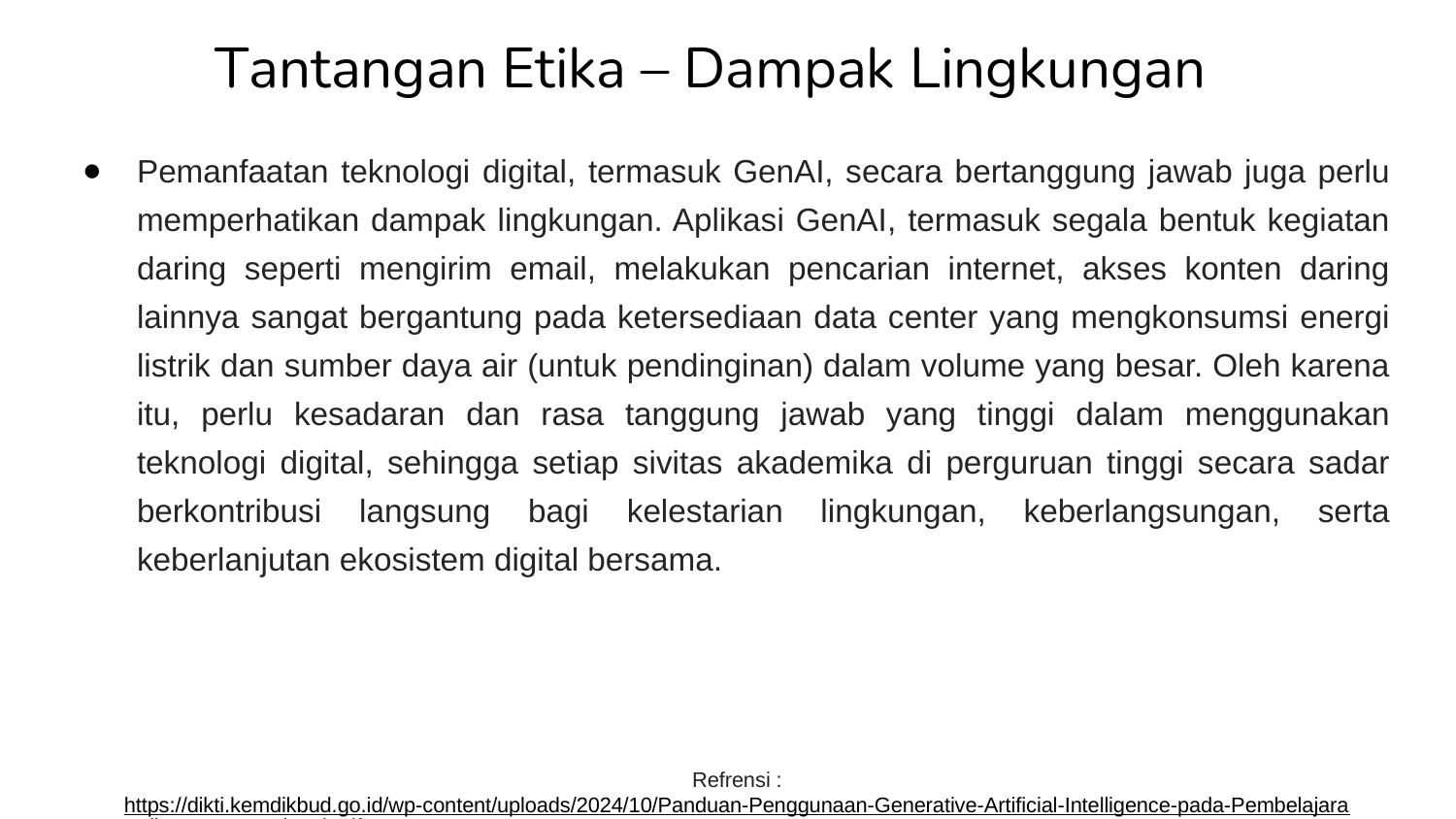

Tantangan Etika – Dampak Lingkungan
Pemanfaatan teknologi digital, termasuk GenAI, secara bertanggung jawab juga perlu memperhatikan dampak lingkungan. Aplikasi GenAI, termasuk segala bentuk kegiatan daring seperti mengirim email, melakukan pencarian internet, akses konten daring lainnya sangat bergantung pada ketersediaan data center yang mengkonsumsi energi listrik dan sumber daya air (untuk pendinginan) dalam volume yang besar. Oleh karena itu, perlu kesadaran dan rasa tanggung jawab yang tinggi dalam menggunakan teknologi digital, sehingga setiap sivitas akademika di perguruan tinggi secara sadar berkontribusi langsung bagi kelestarian lingkungan, keberlangsungan, serta keberlanjutan ekosistem digital bersama.
Refrensi : https://dikti.kemdikbud.go.id/wp-content/uploads/2024/10/Panduan-Penggunaan-Generative-Artificial-Intelligence-pada-Pembelajaran-di-Perguruan-Tinggi.pdf